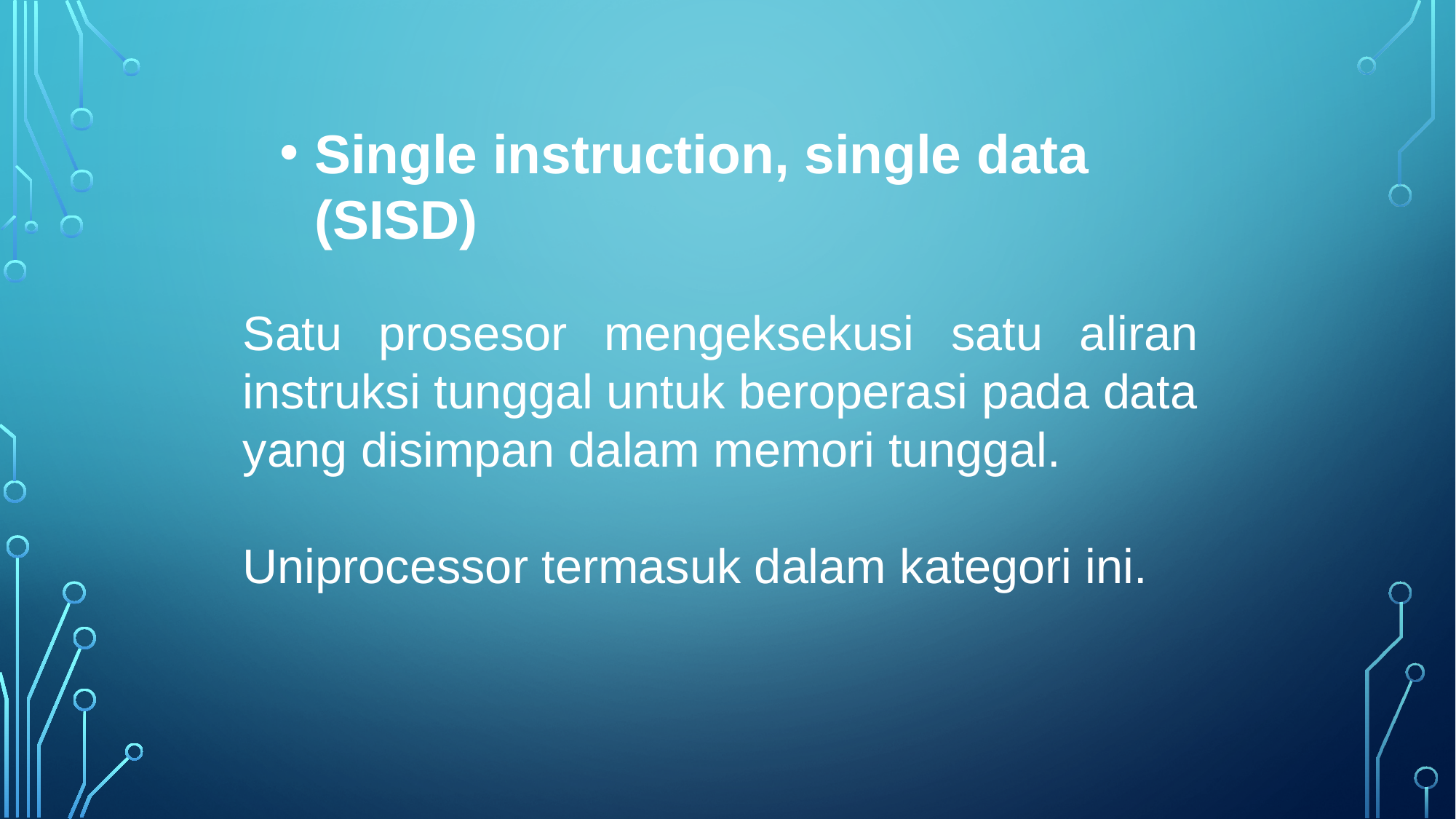

Single instruction, single data (SISD)
Satu prosesor mengeksekusi satu aliran instruksi tunggal untuk beroperasi pada data yang disimpan dalam memori tunggal.

Uniprocessor termasuk dalam kategori ini.